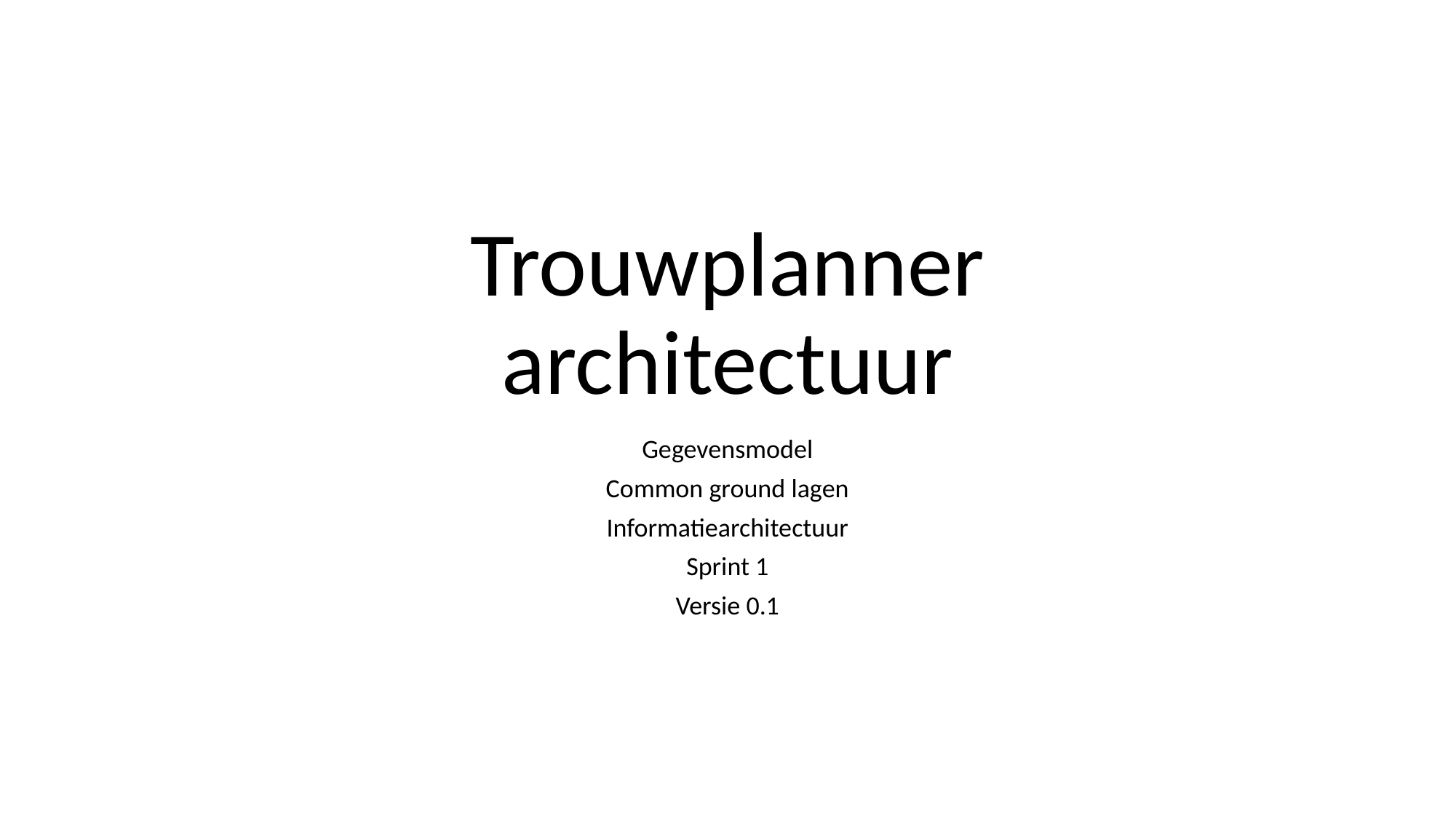

# Trouwplanner architectuur
Gegevensmodel
Common ground lagen
Informatiearchitectuur
Sprint 1
Versie 0.1